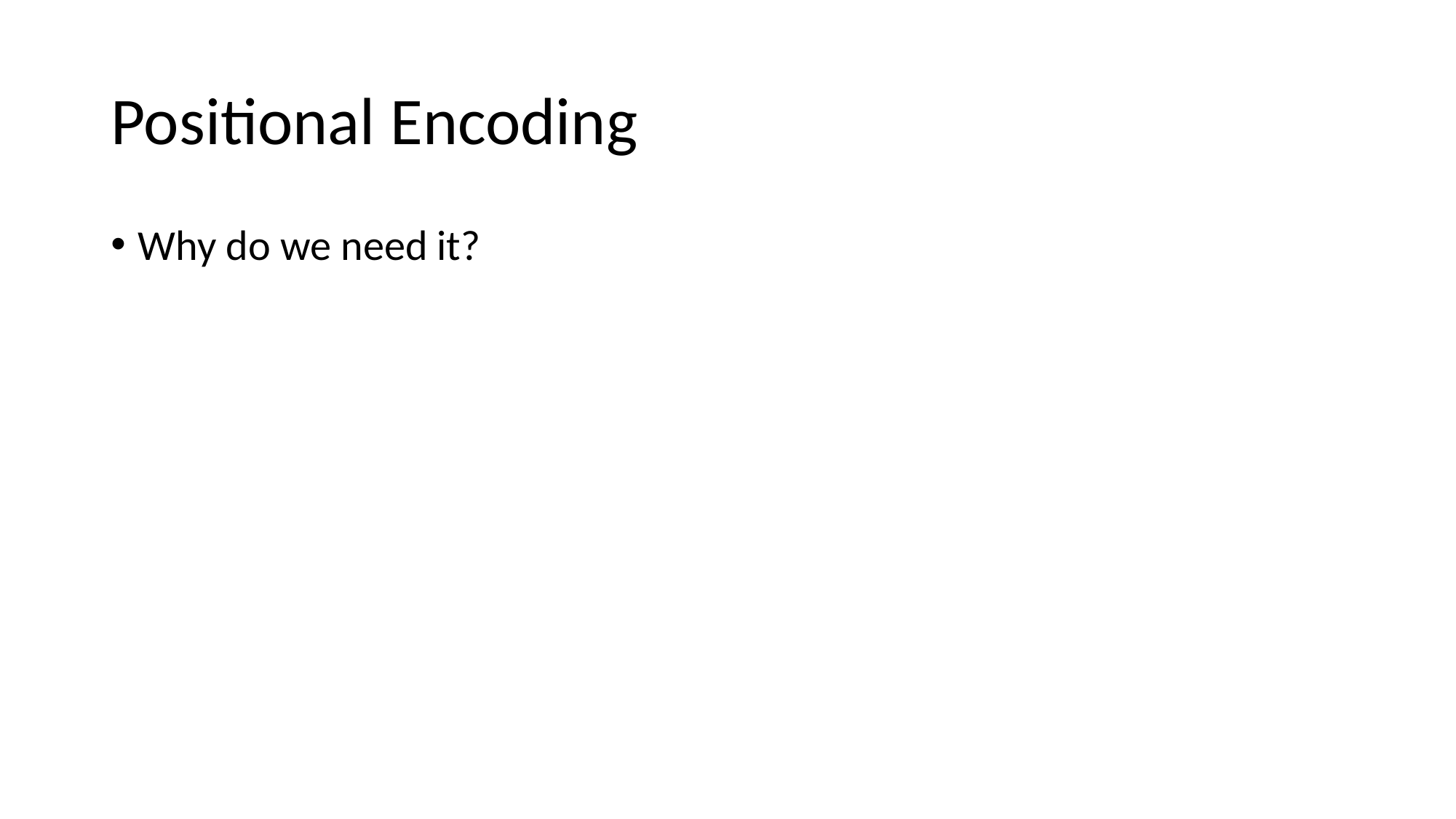

# Positional Encoding
Why do we need it?